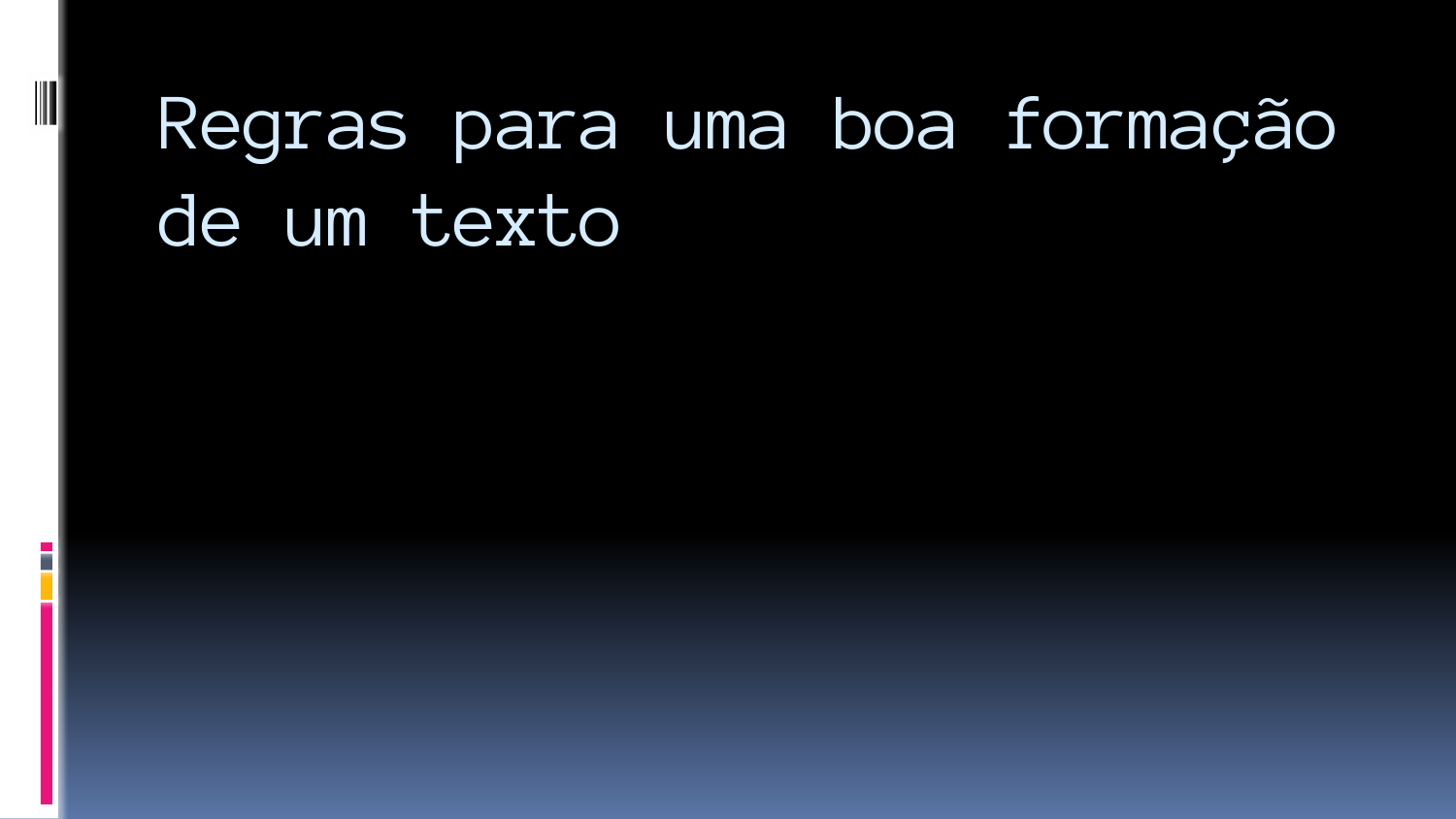

# Regras para uma boa formação de um texto